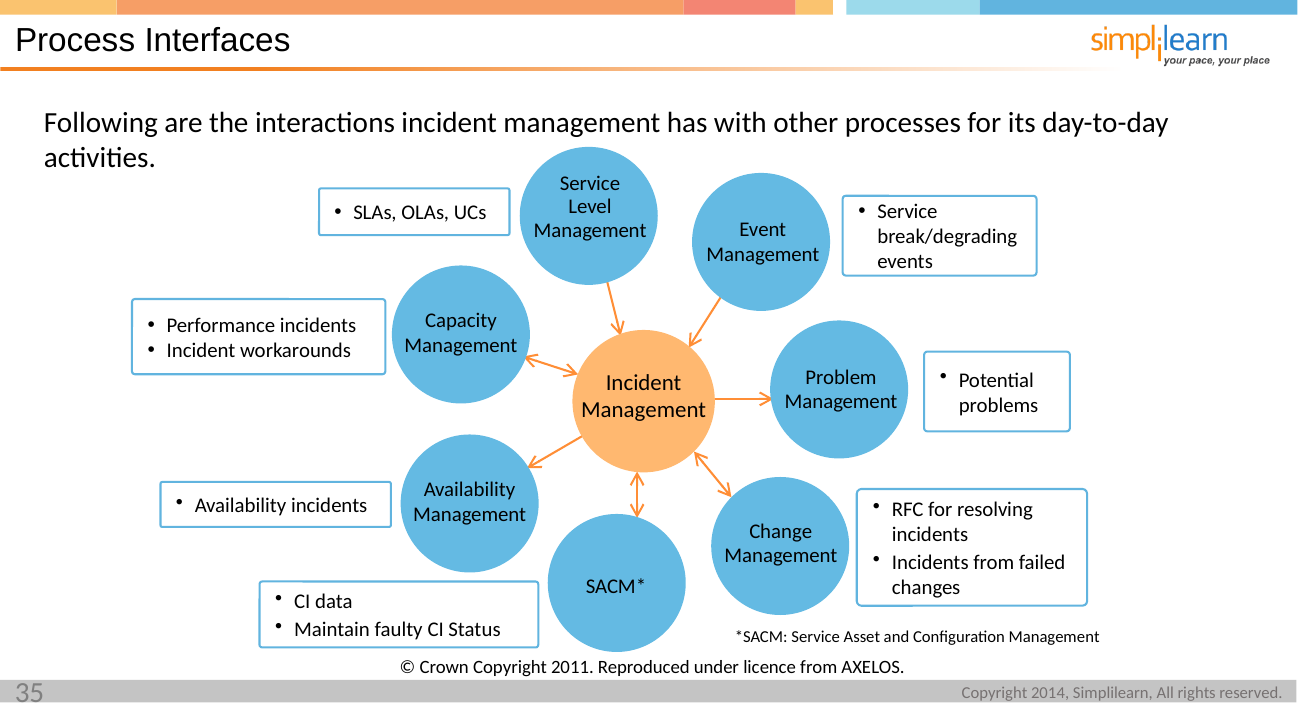

Process Interfaces
Following are the interactions incident management has with other processes for its day-to-day activities.

Service
Level
Management

Event
Management
SLAs, OLAs, UCs
Service break/degrading events

Capacity
Management
Performance incidents
Incident workarounds

Problem
Management

Incident Management
Potential problems

Availability
Management

Change
Management
Availability incidents
RFC for resolving incidents
Incidents from failed changes

SACM*
CI data
Maintain faulty CI Status
*SACM: Service Asset and Configuration Management
© Crown Copyright 2011. Reproduced under licence from AXELOS.